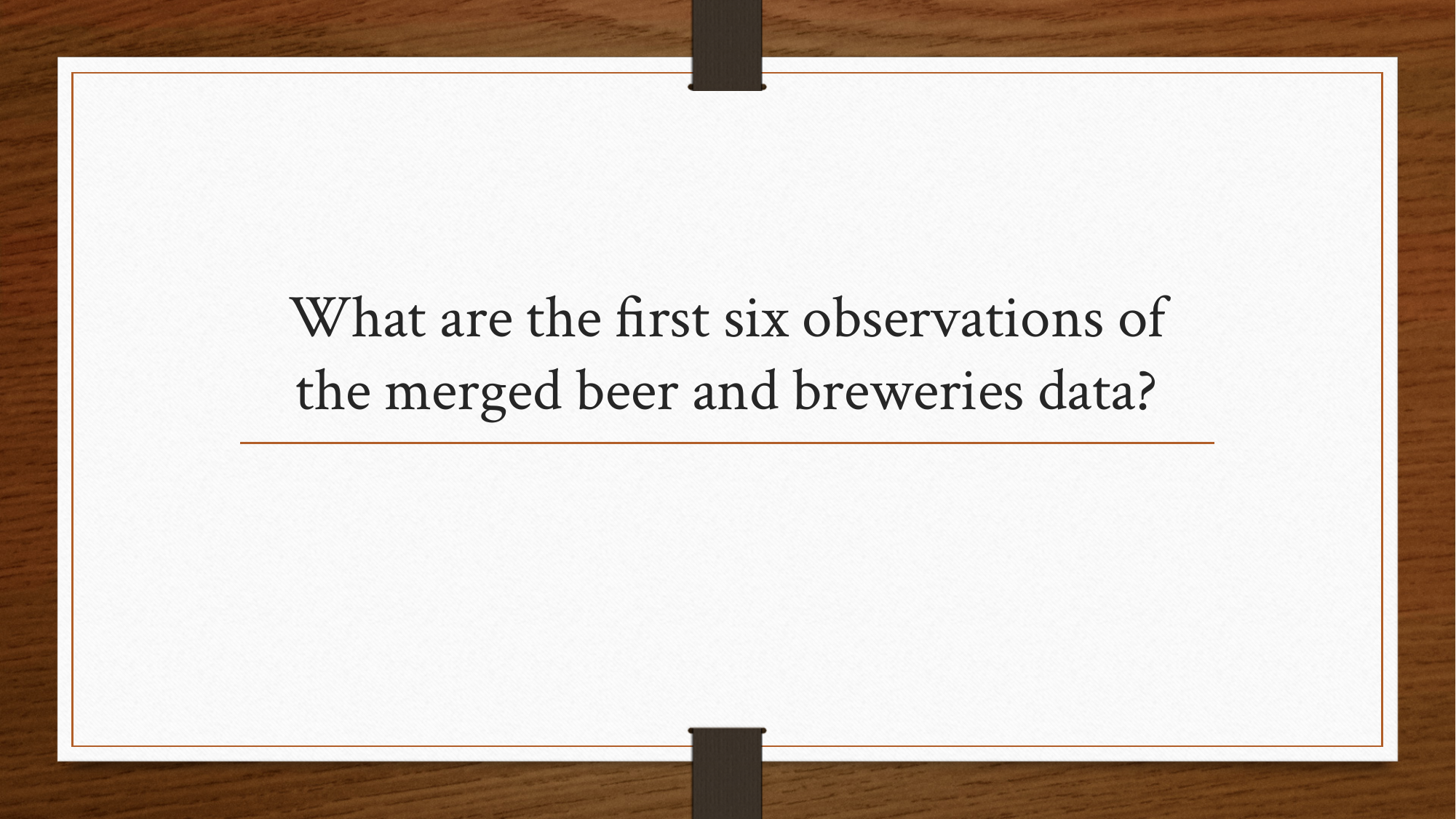

# What are the first six observations of the merged beer and breweries data?